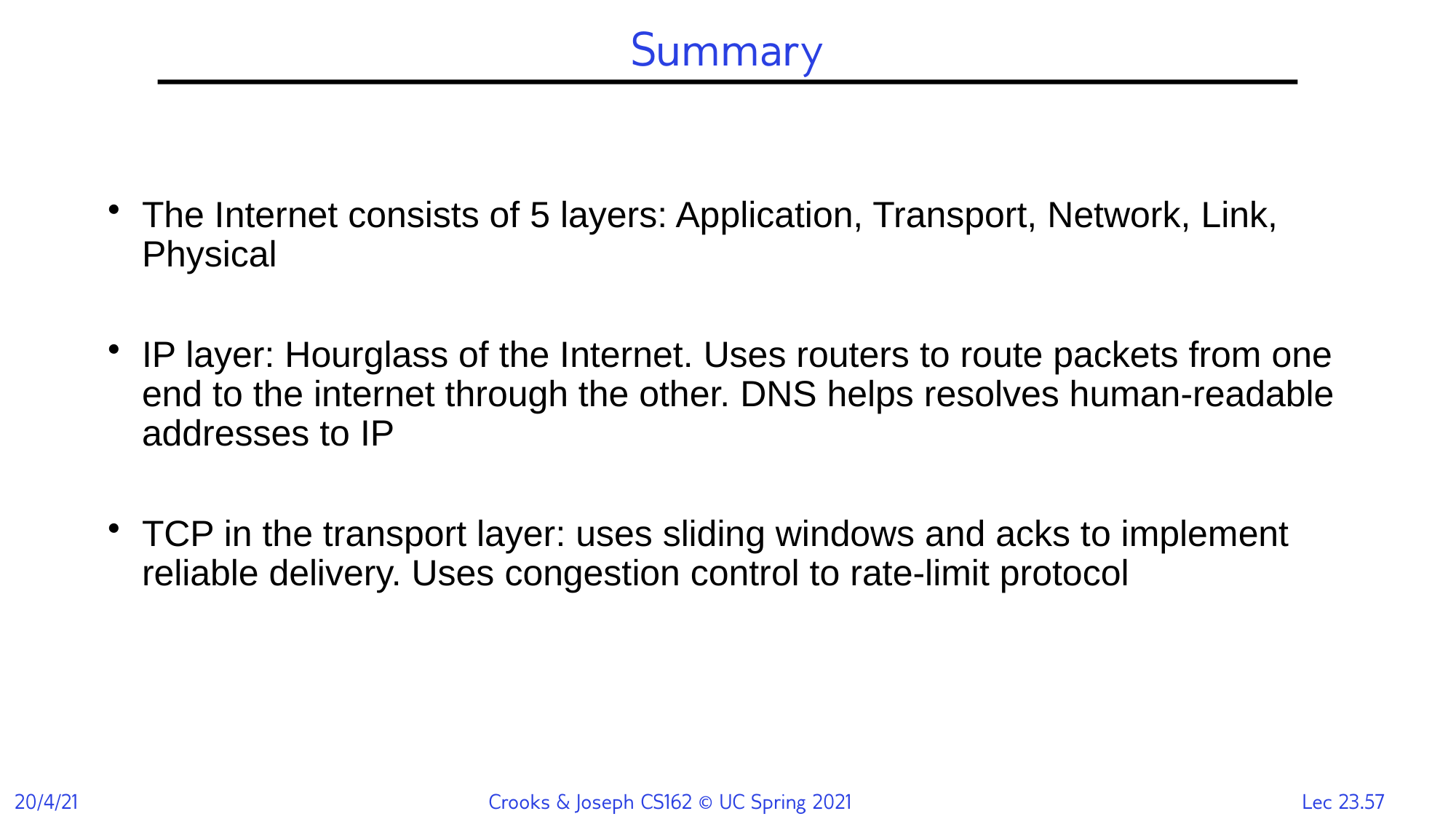

# Summary
The Internet consists of 5 layers: Application, Transport, Network, Link, Physical

IP layer: Hourglass of the Internet. Uses routers to route packets from one end to the internet through the other. DNS helps resolves human-readable addresses to IP

TCP in the transport layer: uses sliding windows and acks to implement reliable delivery. Uses congestion control to rate-limit protocol